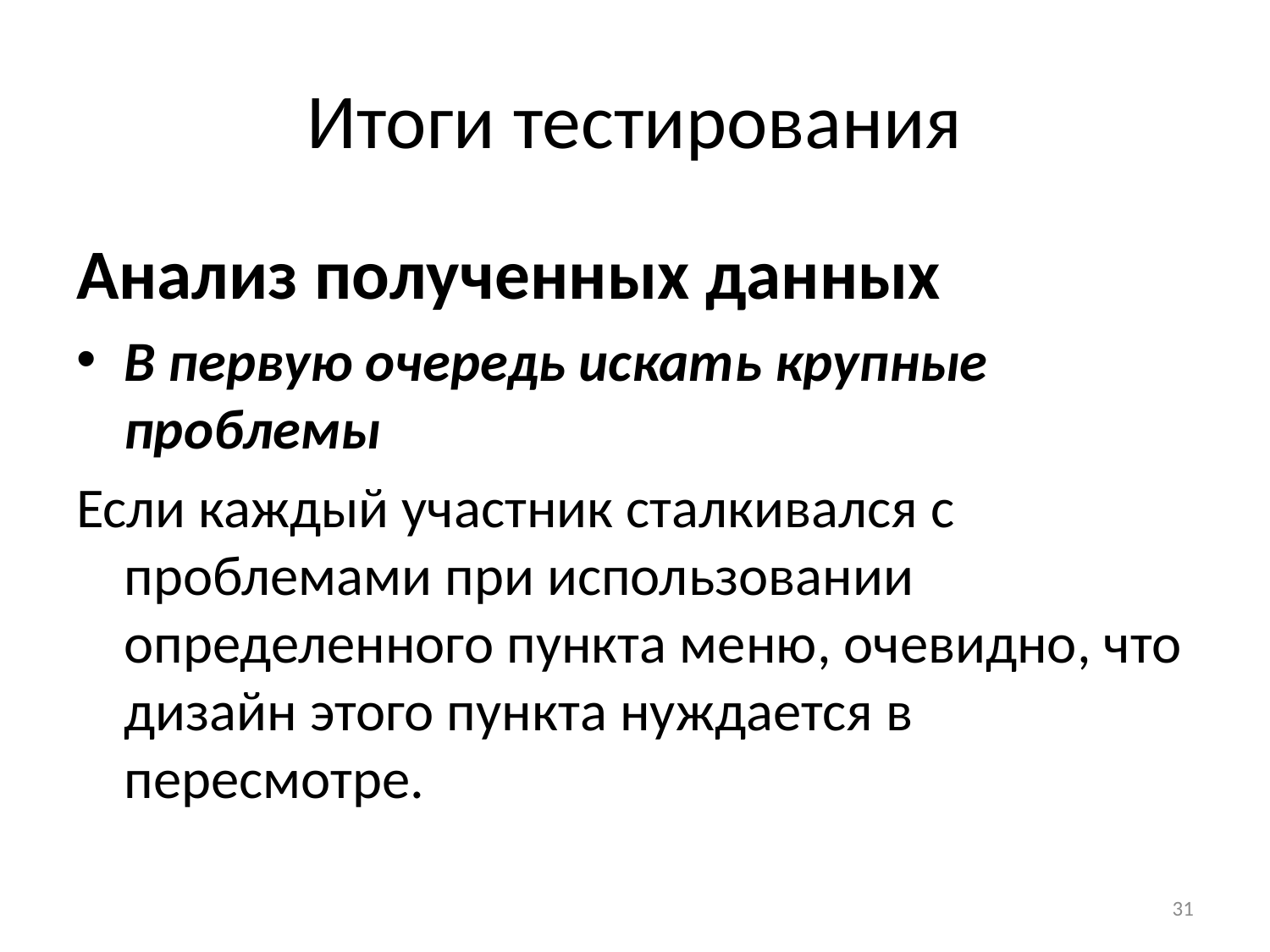

# Итоги тестирования
Анализ полученных данных
В первую очередь искать крупные проблемы
Если каждый участник сталкивался с проблемами при использовании определенного пункта меню, очевидно, что дизайн этого пункта нуждается в пересмотре.
31